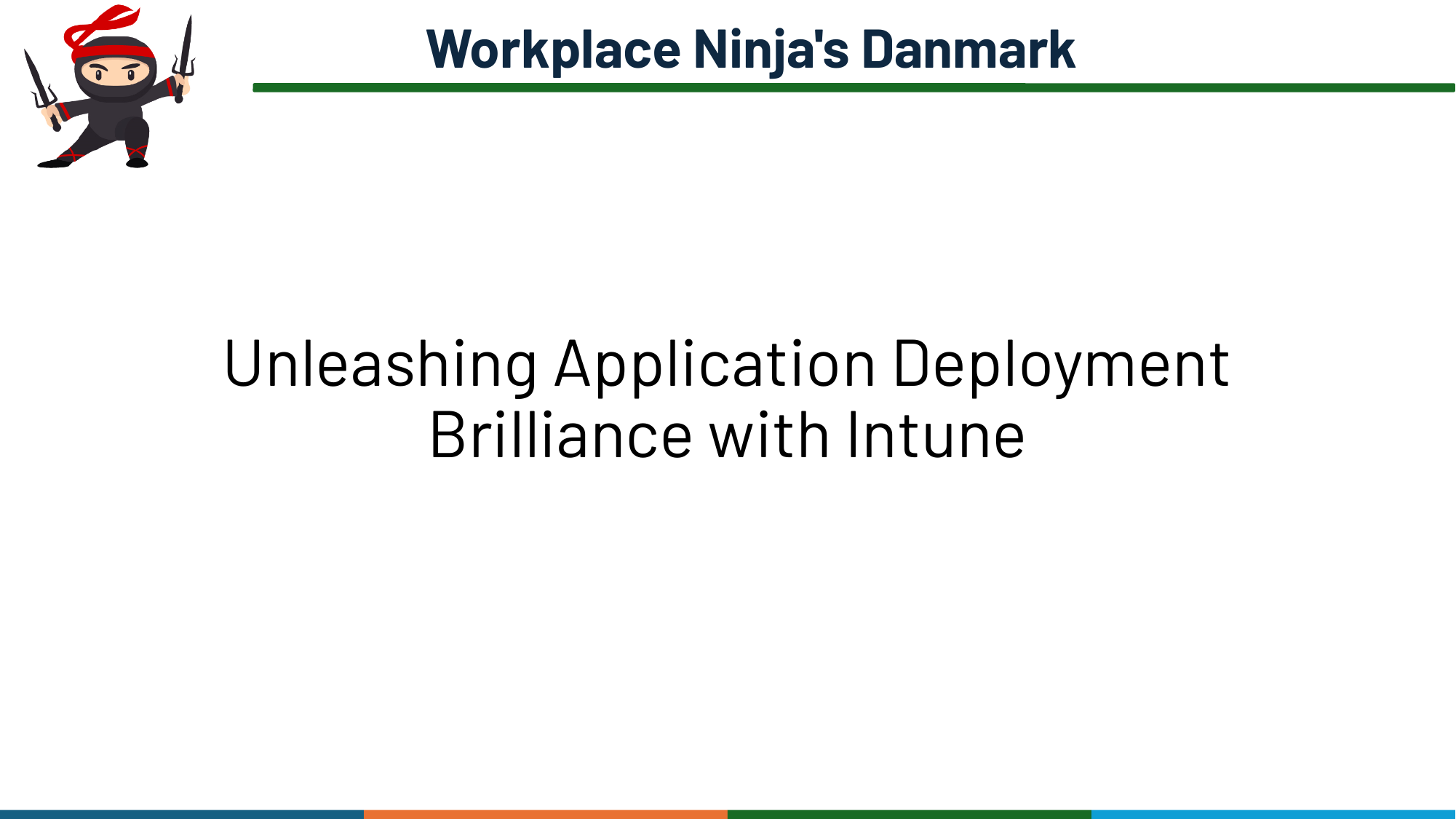

Workplace Ninja's Danmark
Unleashing Application Deployment
 Brilliance with Intune